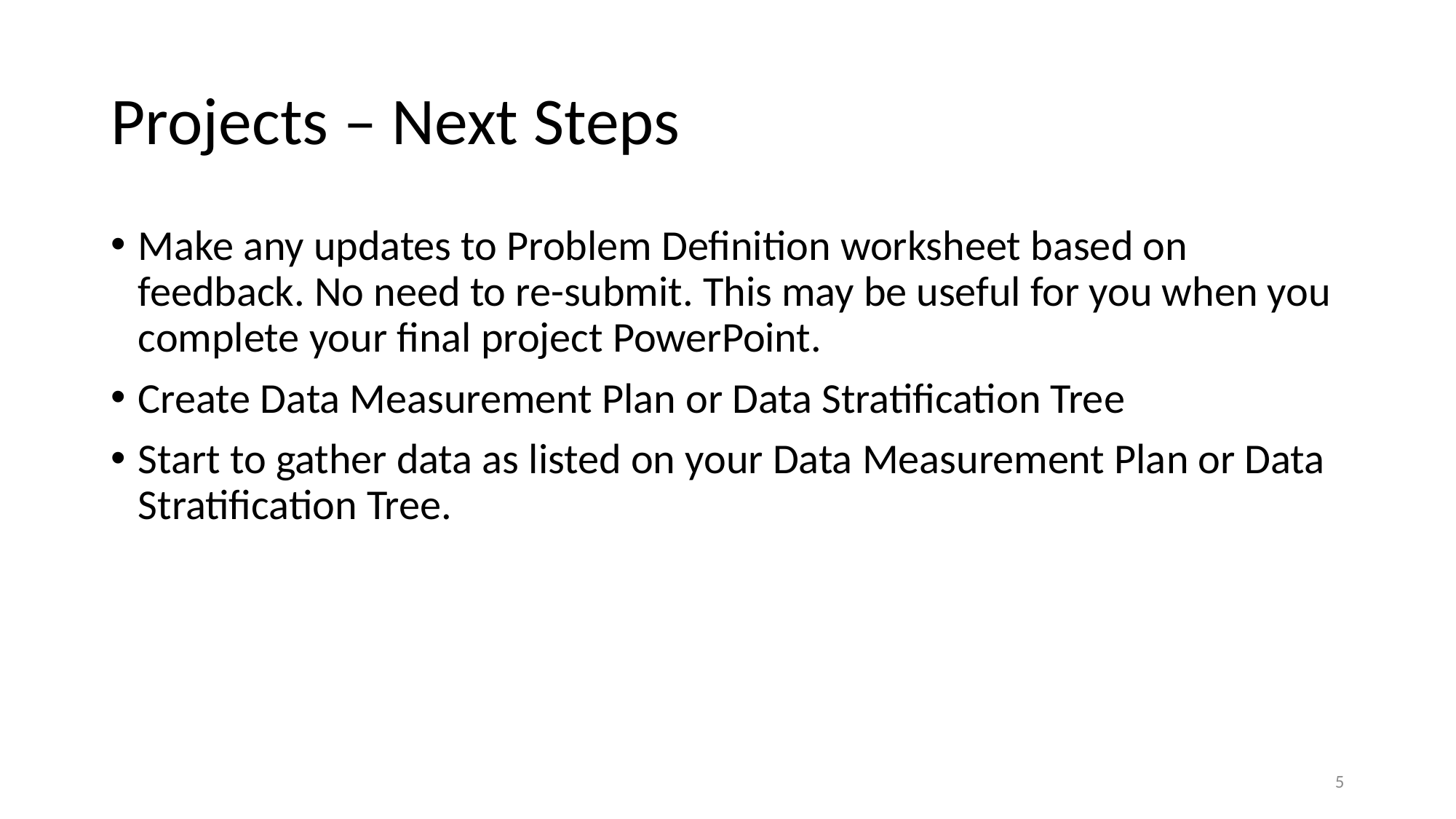

# Projects – Next Steps
Make any updates to Problem Definition worksheet based on feedback. No need to re-submit. This may be useful for you when you complete your final project PowerPoint.
Create Data Measurement Plan or Data Stratification Tree
Start to gather data as listed on your Data Measurement Plan or Data Stratification Tree.

5